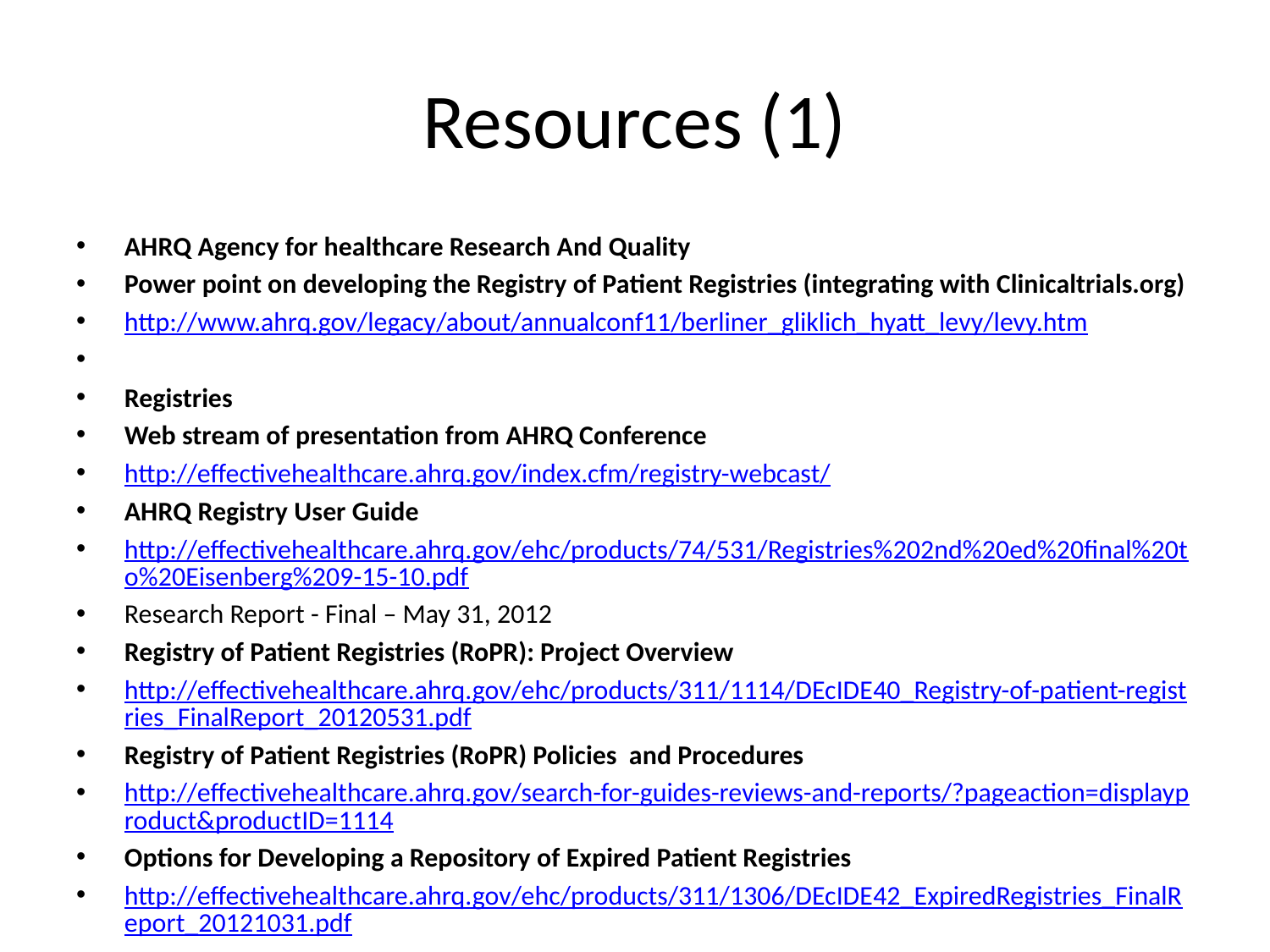

# Resources (1)
AHRQ Agency for healthcare Research And Quality
Power point on developing the Registry of Patient Registries (integrating with Clinicaltrials.org)
http://www.ahrq.gov/legacy/about/annualconf11/berliner_gliklich_hyatt_levy/levy.htm

Registries
Web stream of presentation from AHRQ Conference
http://effectivehealthcare.ahrq.gov/index.cfm/registry-webcast/
AHRQ Registry User Guide
http://effectivehealthcare.ahrq.gov/ehc/products/74/531/Registries%202nd%20ed%20final%20to%20Eisenberg%209-15-10.pdf
Research Report - Final – May 31, 2012
Registry of Patient Registries (RoPR): Project Overview
http://effectivehealthcare.ahrq.gov/ehc/products/311/1114/DEcIDE40_Registry-of-patient-registries_FinalReport_20120531.pdf
Registry of Patient Registries (RoPR) Policies  and Procedures
http://effectivehealthcare.ahrq.gov/search-for-guides-reviews-and-reports/?pageaction=displayproduct&productID=1114
Options for Developing a Repository of Expired Patient Registries
http://effectivehealthcare.ahrq.gov/ehc/products/311/1306/DEcIDE42_ExpiredRegistries_FinalReport_20121031.pdf